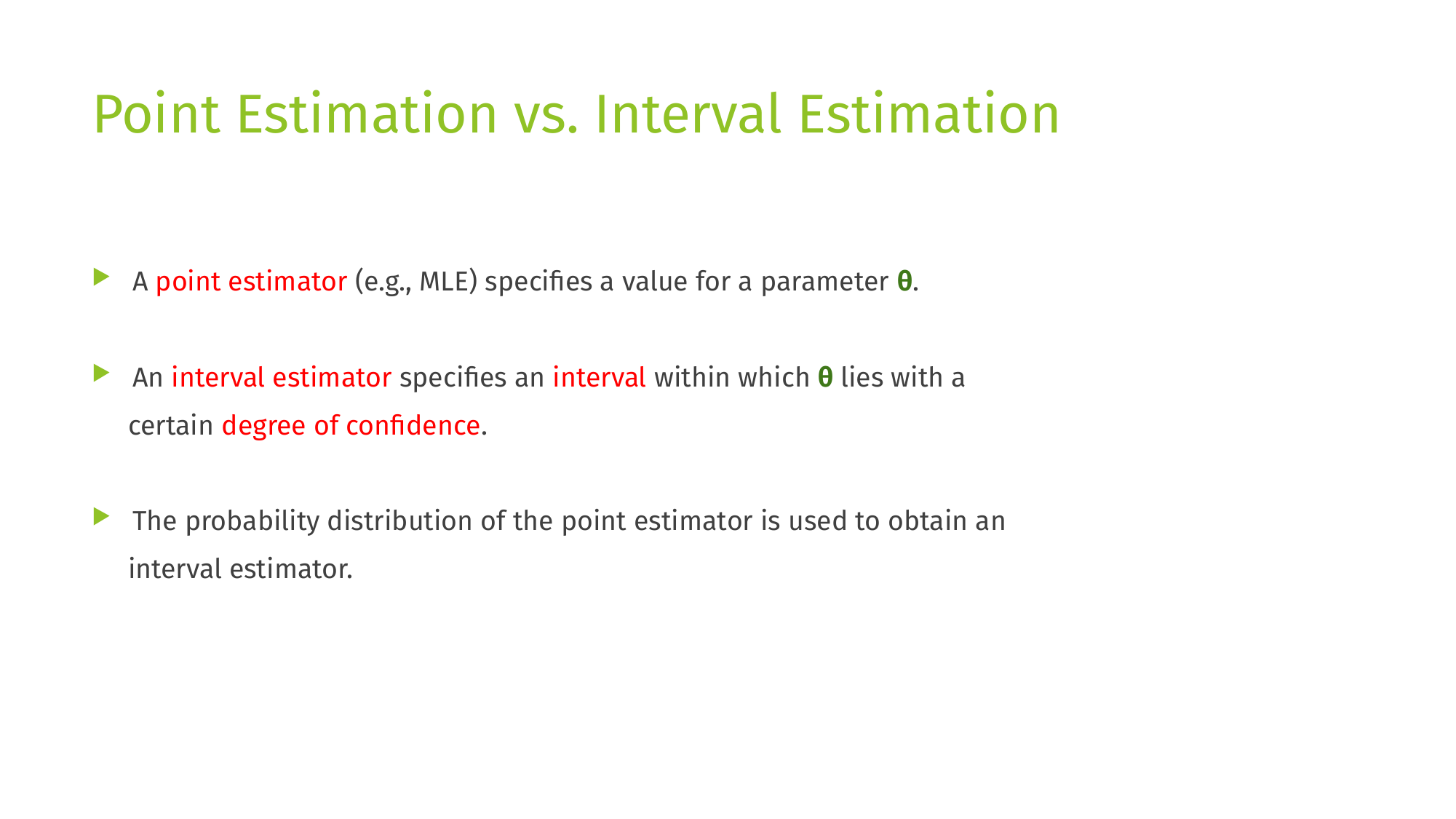

# Point Estimation vs. Interval Estimation
A point estimator (e.g., MLE) specifies a value for a parameter θ.

An interval estimator specifies an interval within which θ lies with a
     certain degree of confidence.

The probability distribution of the point estimator is used to obtain an
     interval estimator.